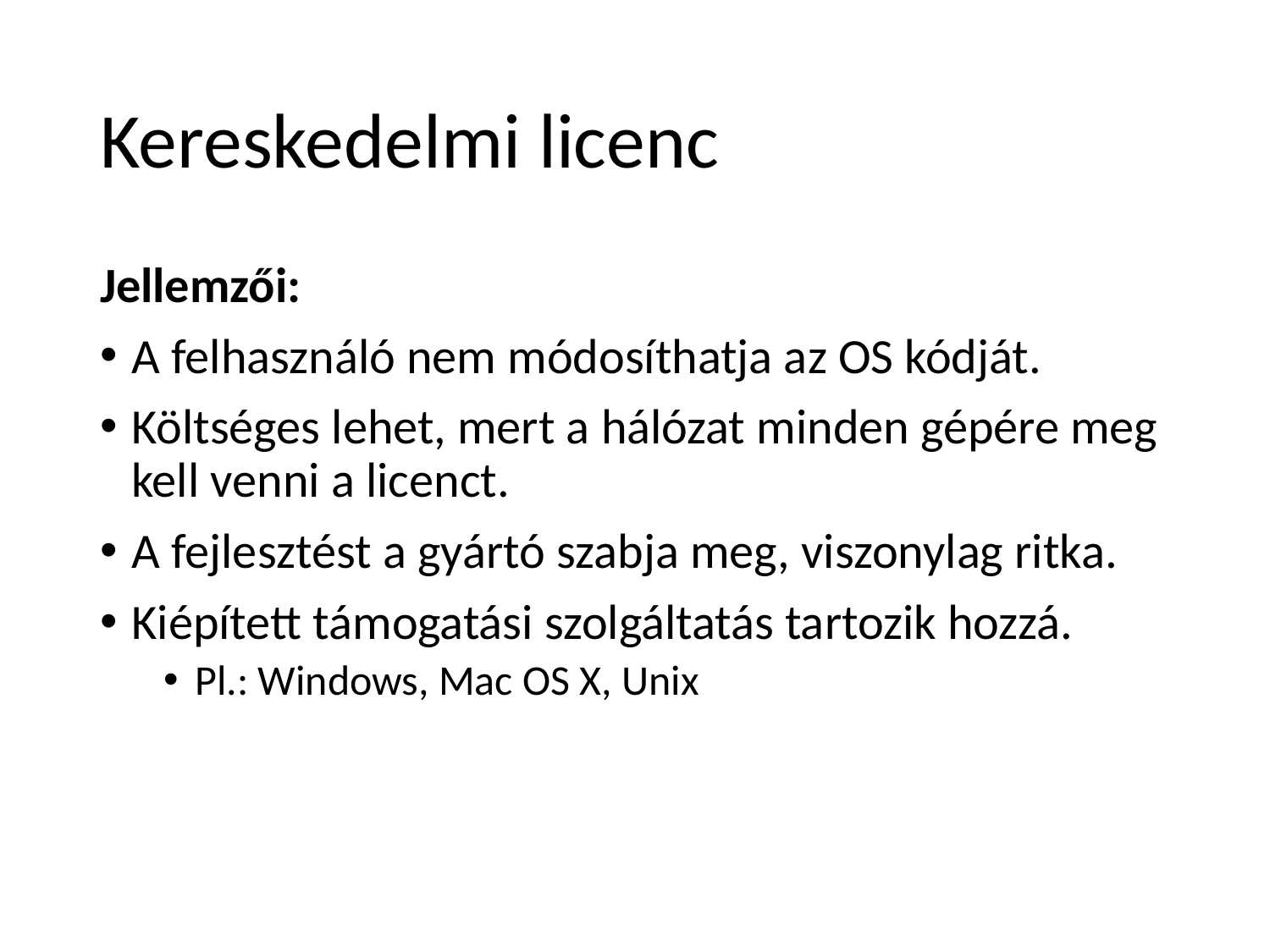

# Kereskedelmi licenc
Jellemzői:
A felhasználó nem módosíthatja az OS kódját.
Költséges lehet, mert a hálózat minden gépére meg kell venni a licenct.
A fejlesztést a gyártó szabja meg, viszonylag ritka.
Kiépített támogatási szolgáltatás tartozik hozzá.
Pl.: Windows, Mac OS X, Unix